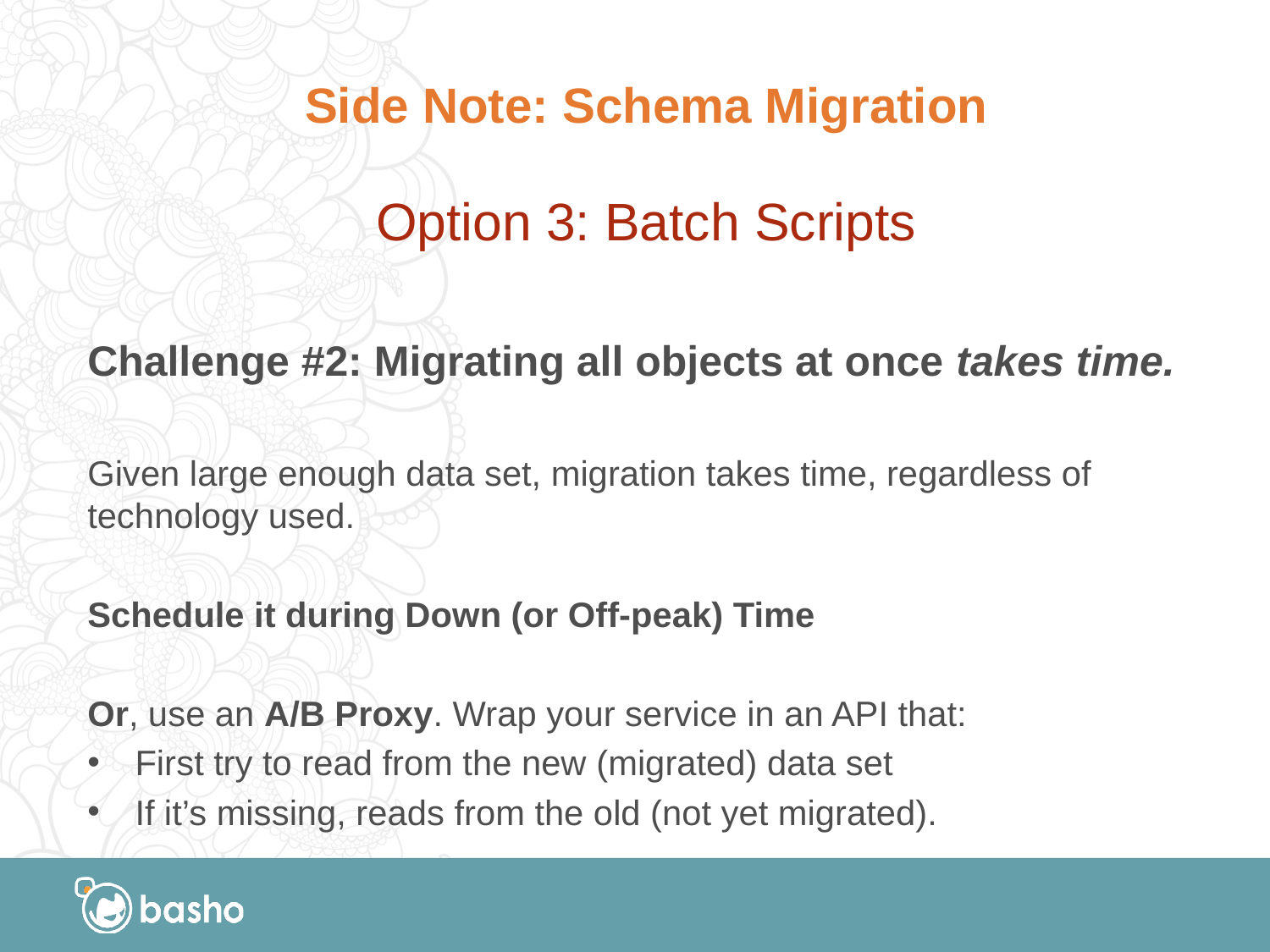

# Side Note: Schema Migration
Option 3: Batch Scripts

Challenge #2: Migrating all objects at once takes time.

Given large enough data set, migration takes time, regardless of technology used.

Schedule it during Down (or Off-peak) Time

Or, use an A/B Proxy. Wrap your service in an API that:
First try to read from the new (migrated) data set
If it’s missing, reads from the old (not yet migrated).